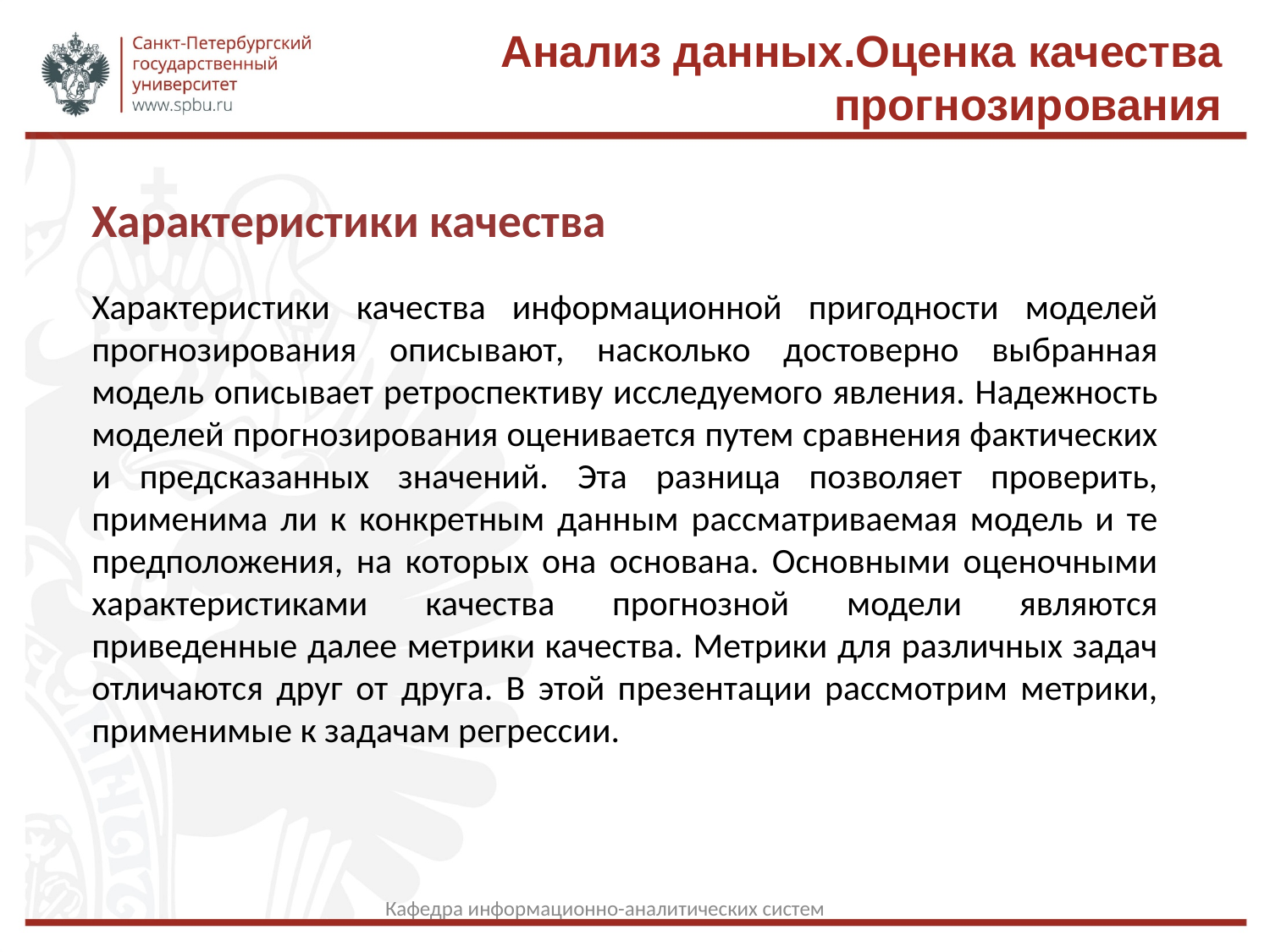

Анализ данных.Оценка качества прогнозирования

Характеристики качества

Характеристики качества информационной пригодности моделей прогнозирования описывают, насколько достоверно выбранная модель описывает ретроспективу исследуемого явления. Надежность моделей прогнозирования оценивается путем сравнения фактических и предсказанных значений. Эта разница позволяет проверить, применима ли к конкретным данным рассматриваемая модель и те предположения, на которых она основана. Основными оценочными характеристиками качества прогнозной модели являются приведенные далее метрики качества. Метрики для различных задач отличаются друг от друга. В этой презентации рассмотрим метрики, применимые к задачам регрессии.

Кафедра информационно-аналитических систем